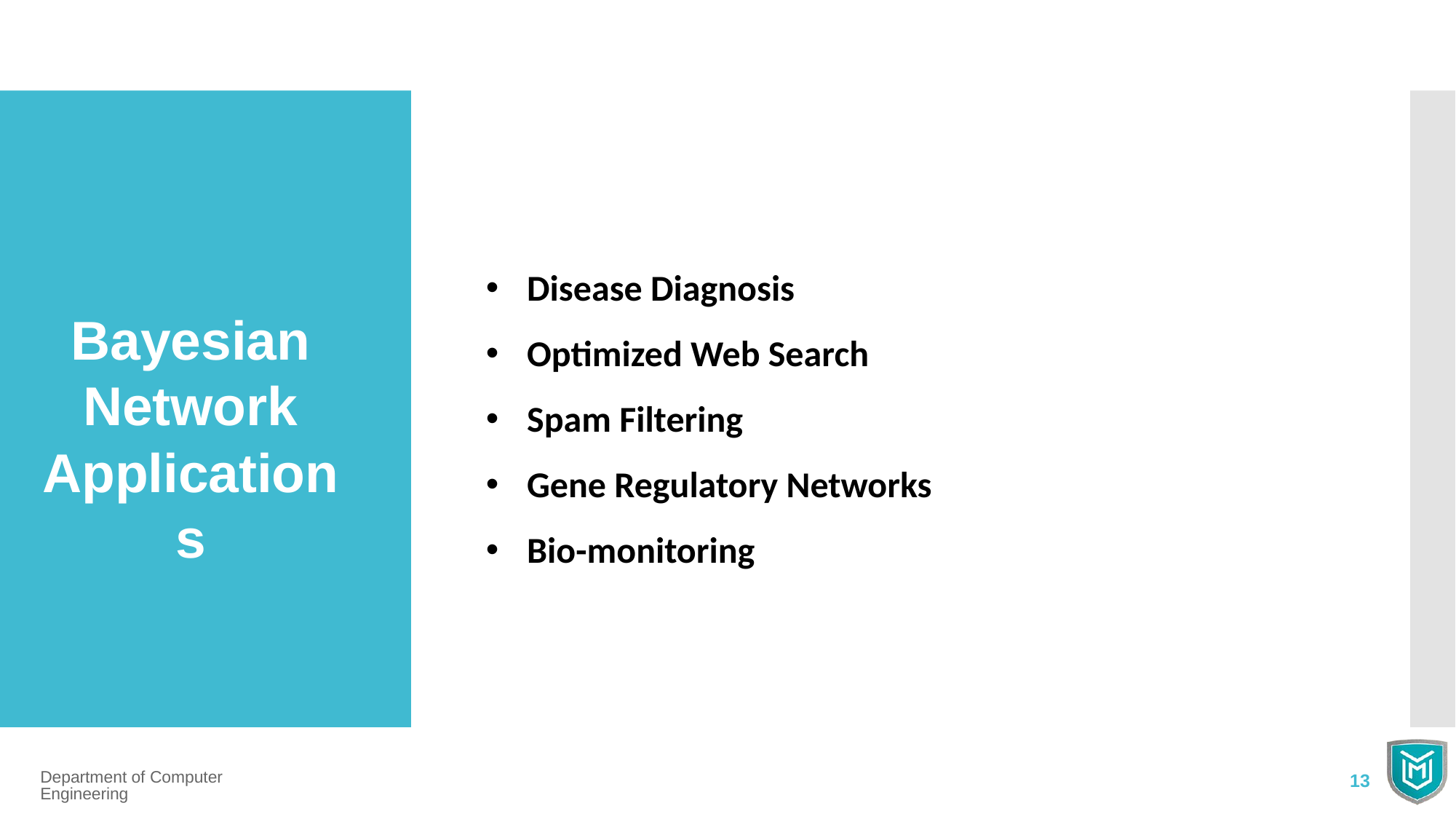

Bayesian Network
Applications
Disease Diagnosis
Optimized Web Search
Spam Filtering
Gene Regulatory Networks
Bio-monitoring
Department of Computer Engineering
13